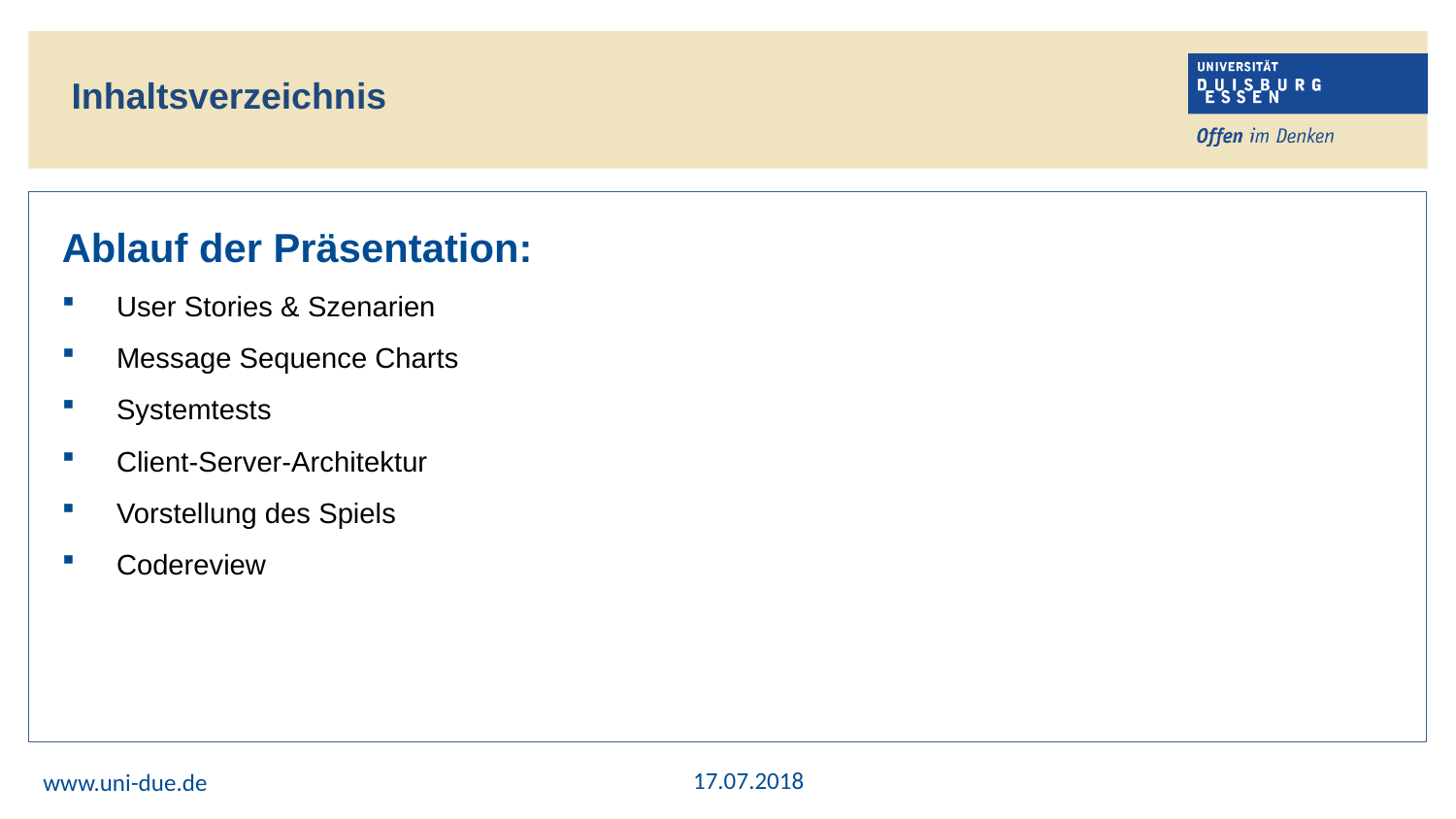

Inhaltsverzeichnis

Ablauf der Präsentation:
User Stories & Szenarien
Message Sequence Charts
Systemtests
Client-Server-Architektur
Vorstellung des Spiels
Codereview
17.07.2018
www.uni-due.de